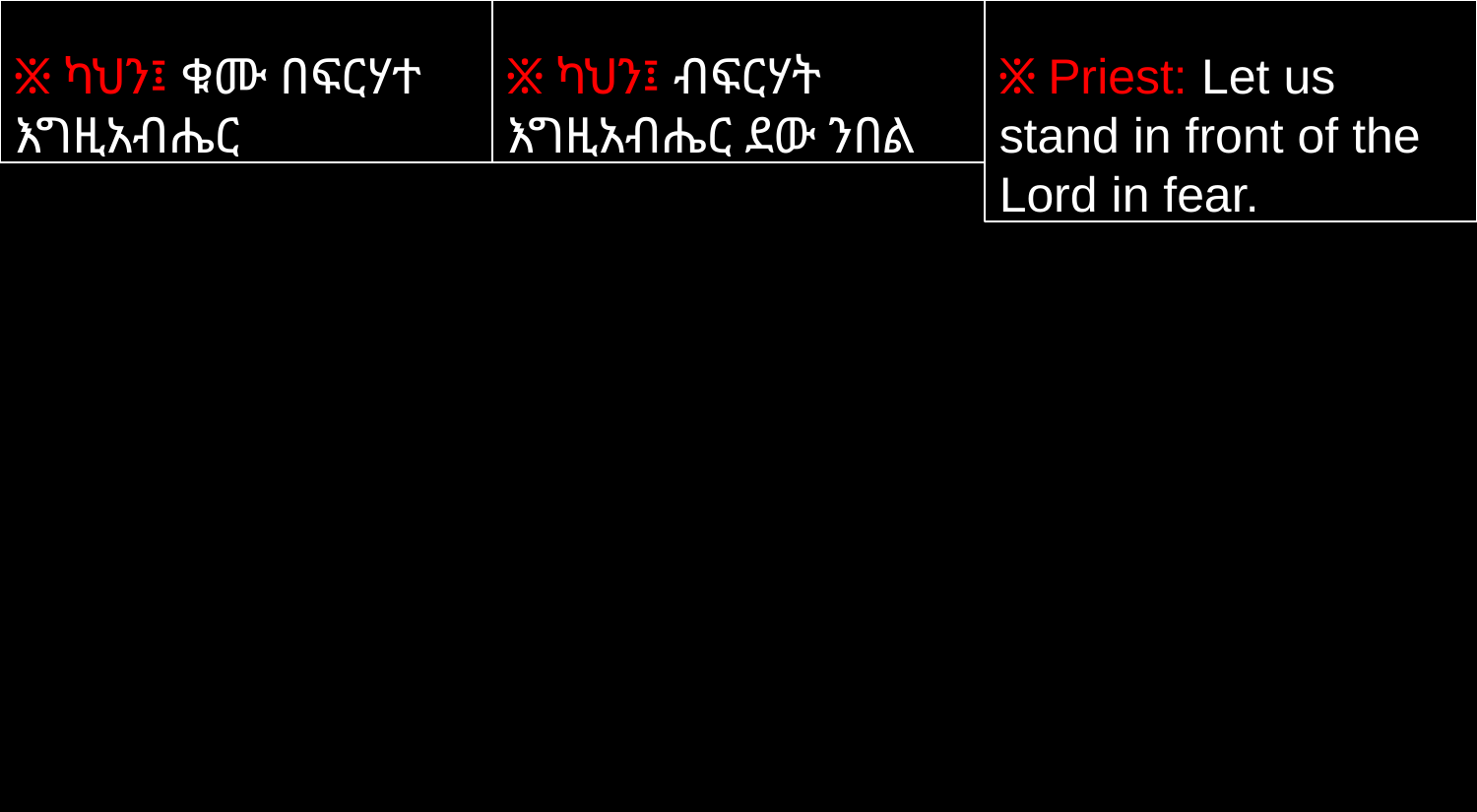

፠ ካህን፤ ቁሙ በፍርሃተ እግዚአብሔር

፠ ካህን፤ ብፍርሃት እግዚአብሔር ደው ንበል

፠ Priest: Let us stand in front of the Lord in fear.